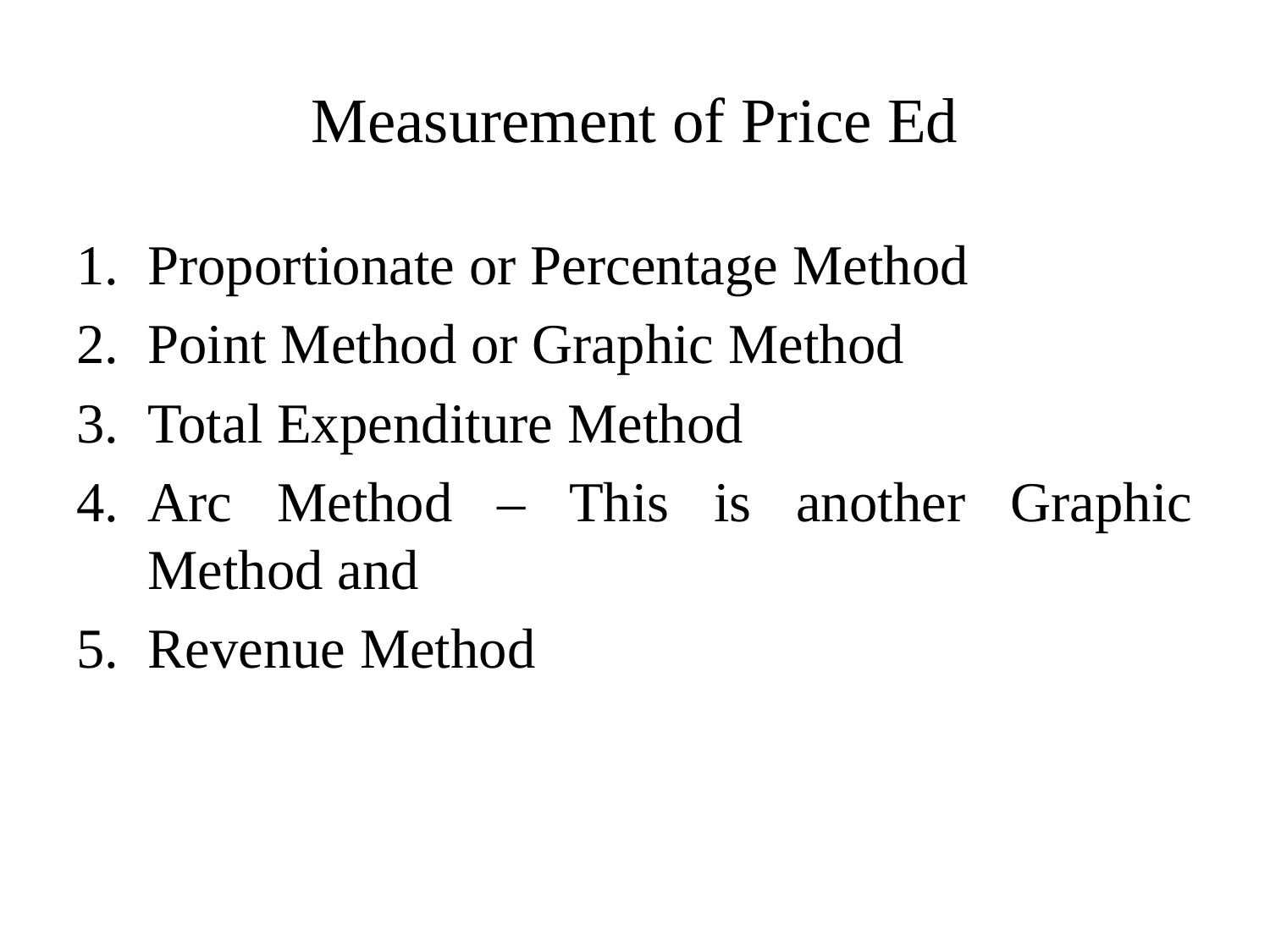

# Measurement of Price Ed
Proportionate or Percentage Method
Point Method or Graphic Method
Total Expenditure Method
Arc Method – This is another Graphic Method and
Revenue Method